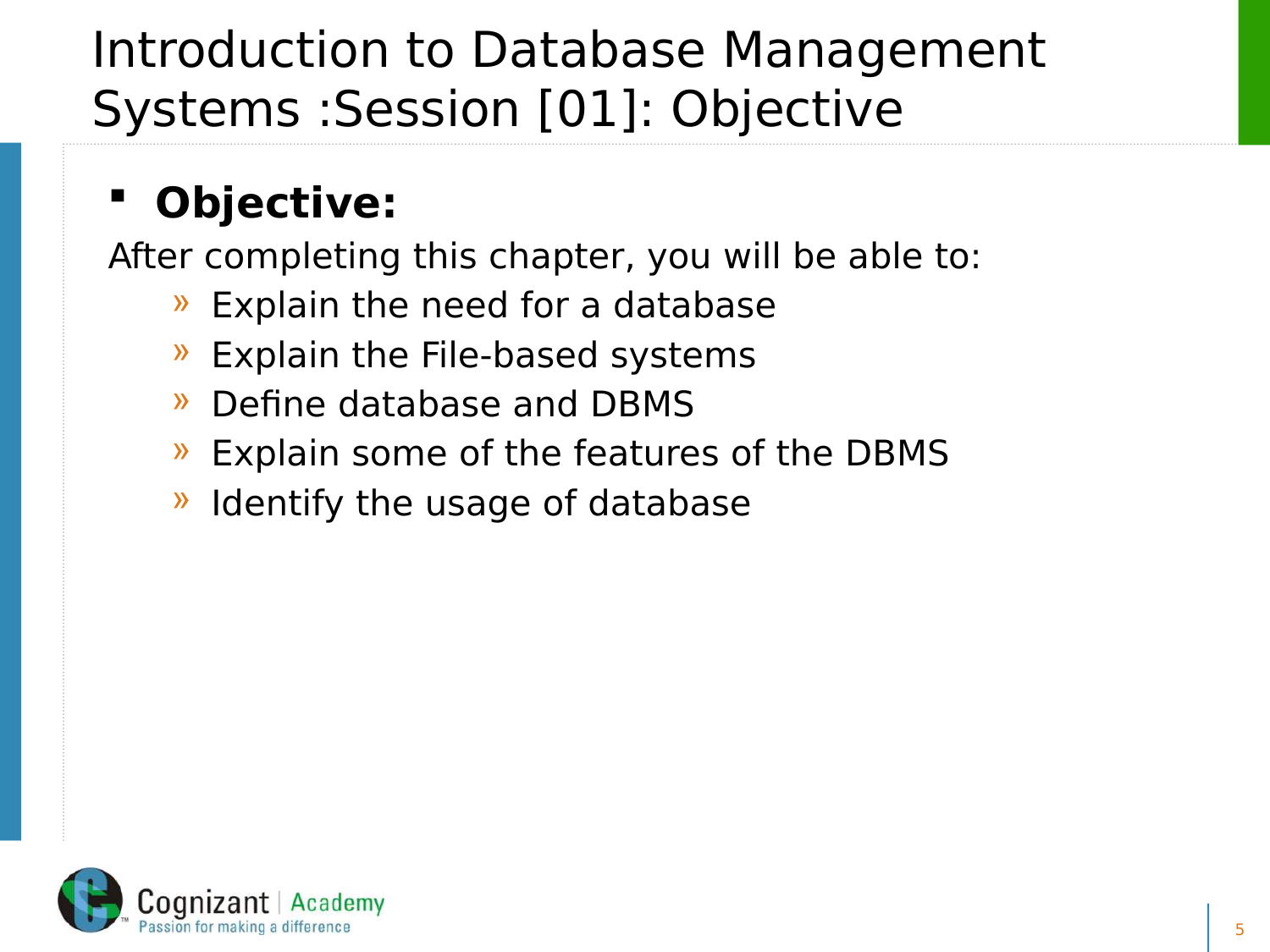

# Introduction to Database Management Systems :Session [01]: Objective
Objective:
After completing this chapter, you will be able to:
Explain the need for a database
Explain the File-based systems
Define database and DBMS
Explain some of the features of the DBMS
Identify the usage of database

5